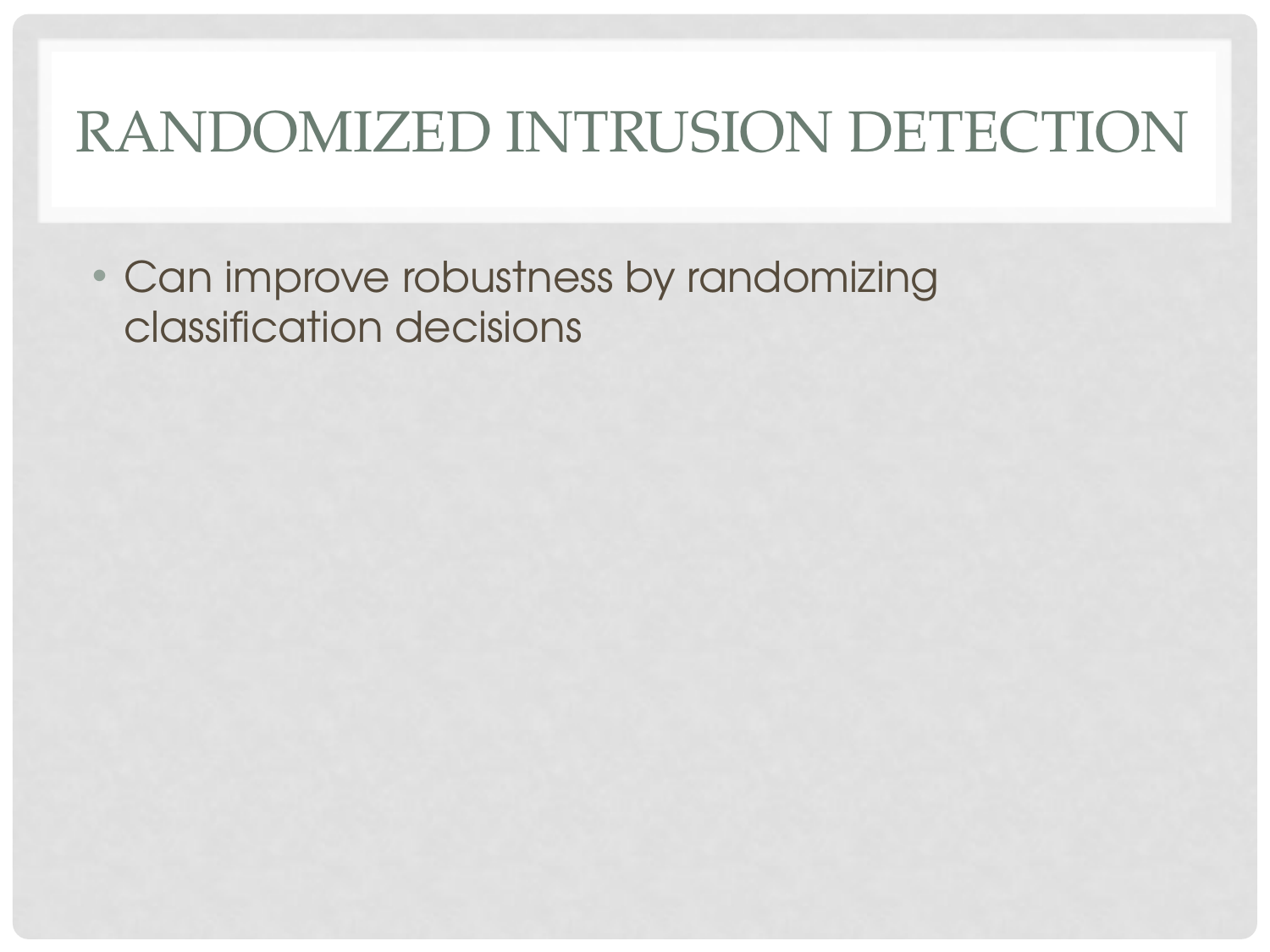

# Randomized intrusion detection
Can improve robustness by randomizing classification decisions